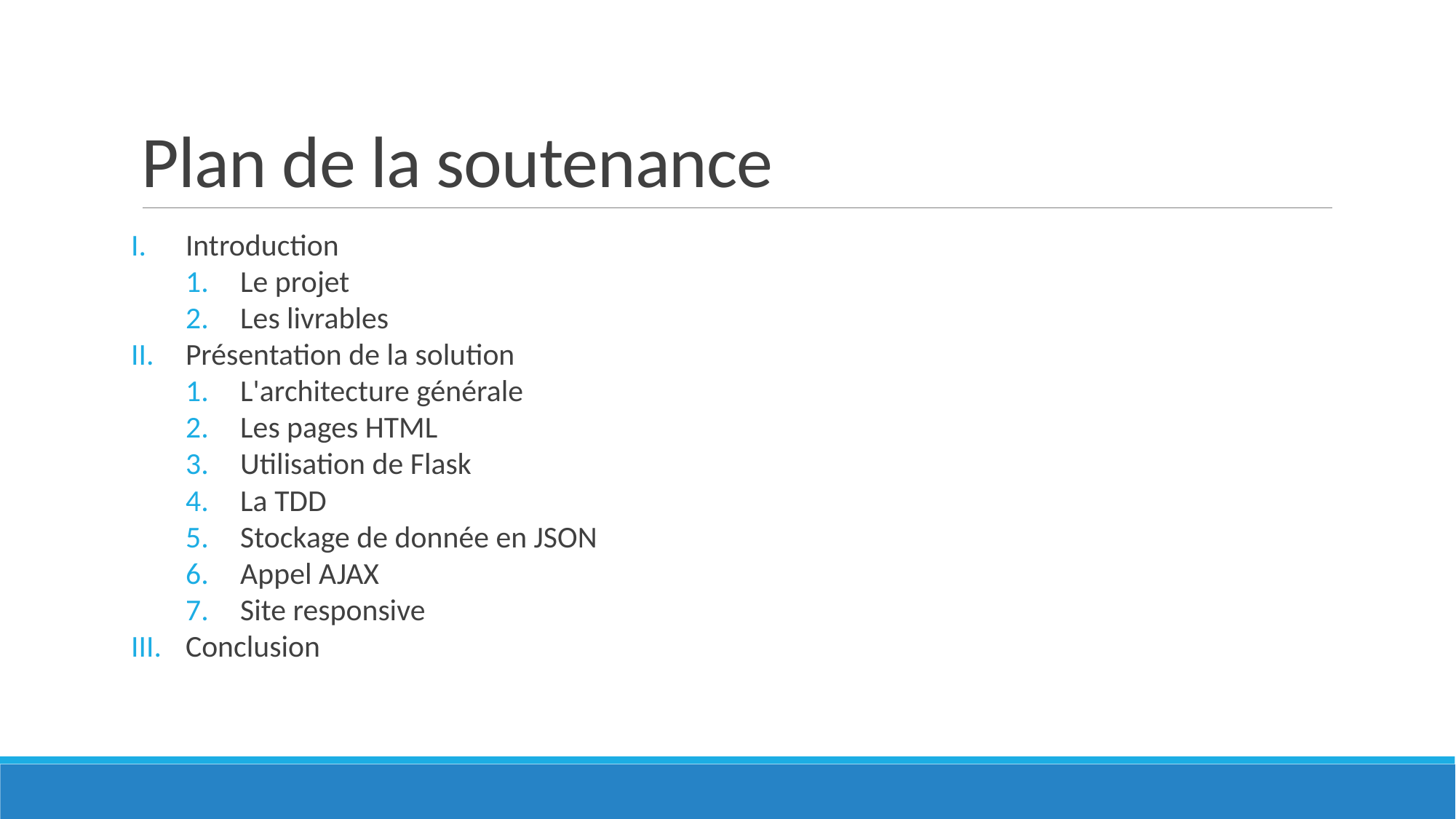

Plan de la soutenance
Introduction
Le projet
Les livrables
Présentation de la solution
L'architecture générale
Les pages HTML
Utilisation de Flask
La TDD
Stockage de donnée en JSON
Appel AJAX
Site responsive
Conclusion